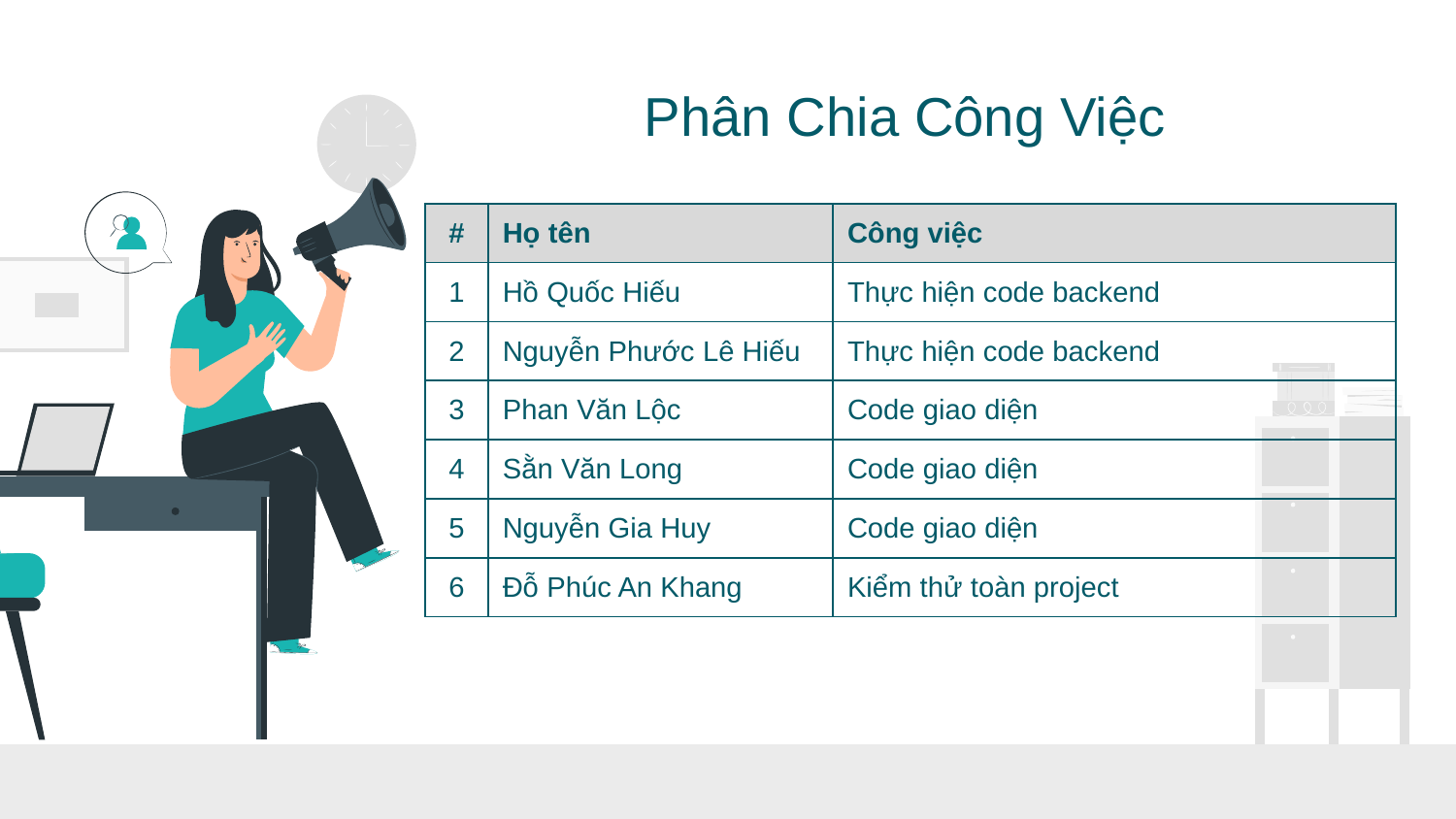

# Phân Chia Công Việc

| # | Họ tên | Công việc |
| --- | --- | --- |
| 1 | Hồ Quốc Hiếu | Thực hiện code backend |
| 2 | Nguyễn Phước Lê Hiếu | Thực hiện code backend |
| 3 | Phan Văn Lộc | Code giao diện |
| 4 | Sằn Văn Long | Code giao diện |
| 5 | Nguyễn Gia Huy | Code giao diện |
| 6 | Đỗ Phúc An Khang | Kiểm thử toàn project |